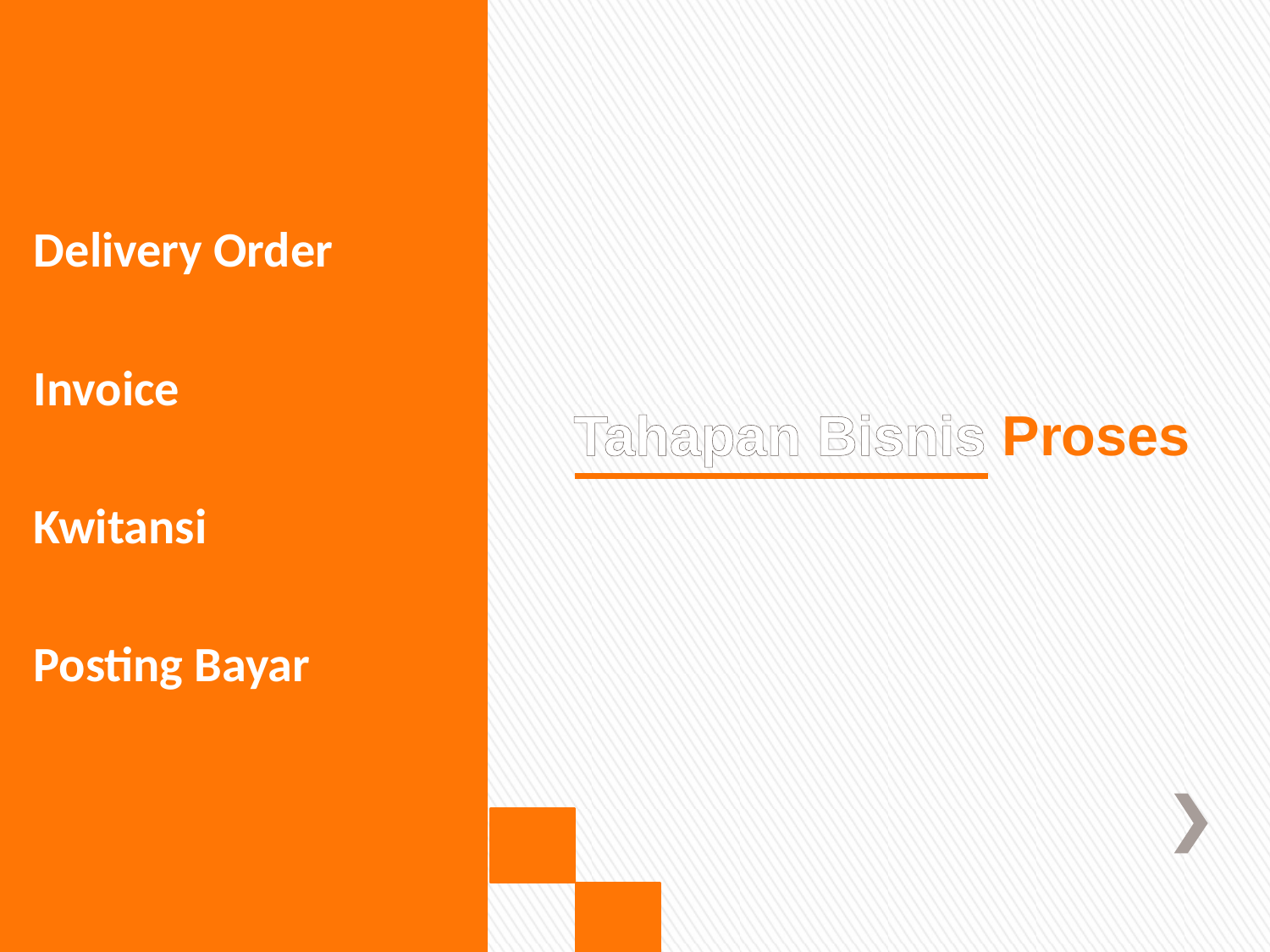

Delivery Order

Invoice

Kwitansi

Posting Bayar
# Tahapan Bisnis Proses